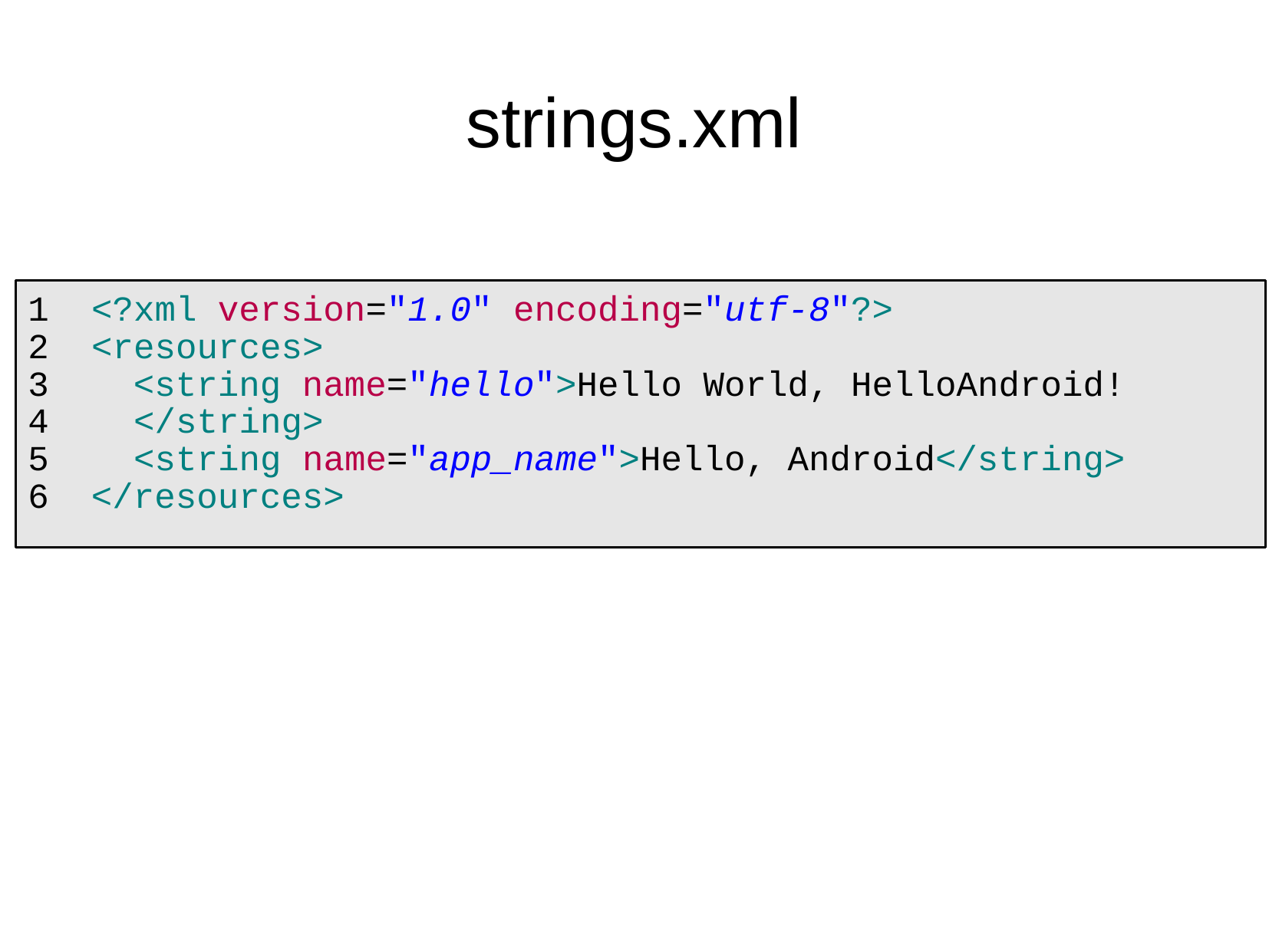

strings.xml
1  <?xml version="1.0" encoding="utf-8"?>
2  <resources>
3    <string name="hello">Hello World, HelloAndroid!
4    </string>
5    <string name="app_name">Hello, Android</string>
6  </resources>